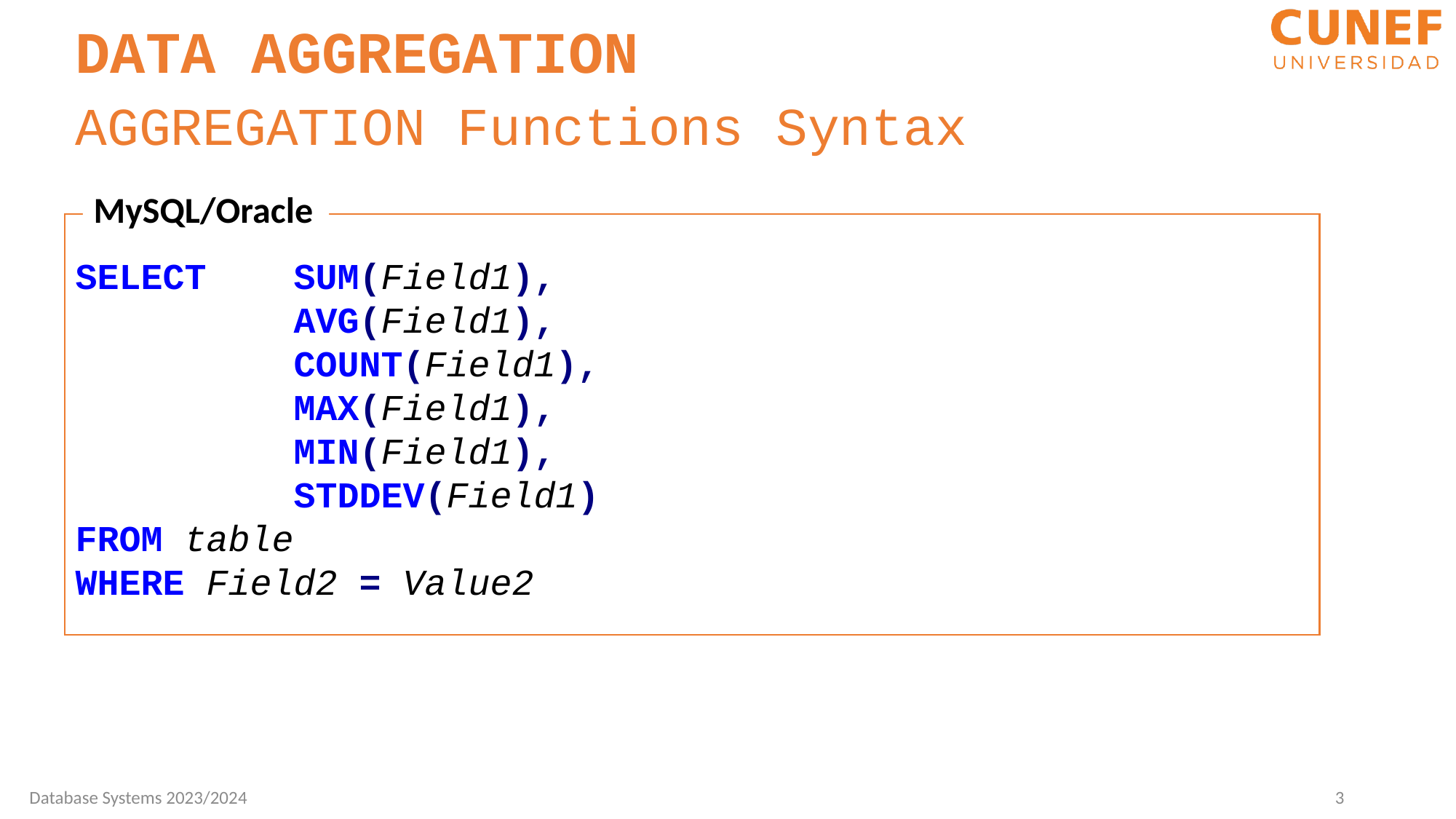

DATA AGGREGATION
AGGREGATION Functions Syntax
MySQL/Oracle
SELECT 	SUM(Field1),
		AVG(Field1),
		COUNT(Field1),
		MAX(Field1),
		MIN(Field1),
		STDDEV(Field1)
FROM table
WHERE Field2 = Value2
Database Systems 2023/2024
3